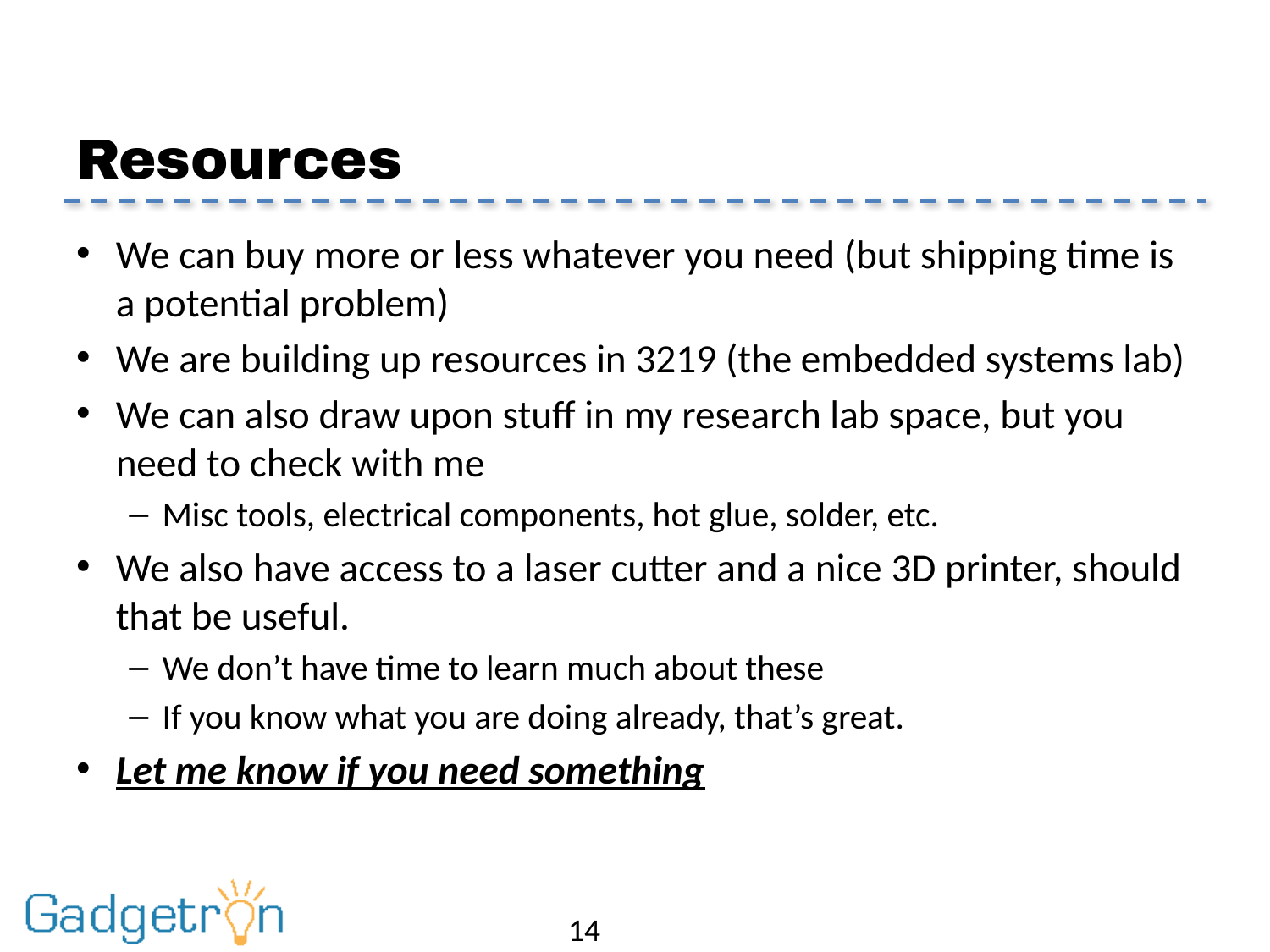

# Resources
We can buy more or less whatever you need (but shipping time is a potential problem)
We are building up resources in 3219 (the embedded systems lab)
We can also draw upon stuff in my research lab space, but you need to check with me
Misc tools, electrical components, hot glue, solder, etc.
We also have access to a laser cutter and a nice 3D printer, should that be useful.
We don’t have time to learn much about these
If you know what you are doing already, that’s great.
Let me know if you need something